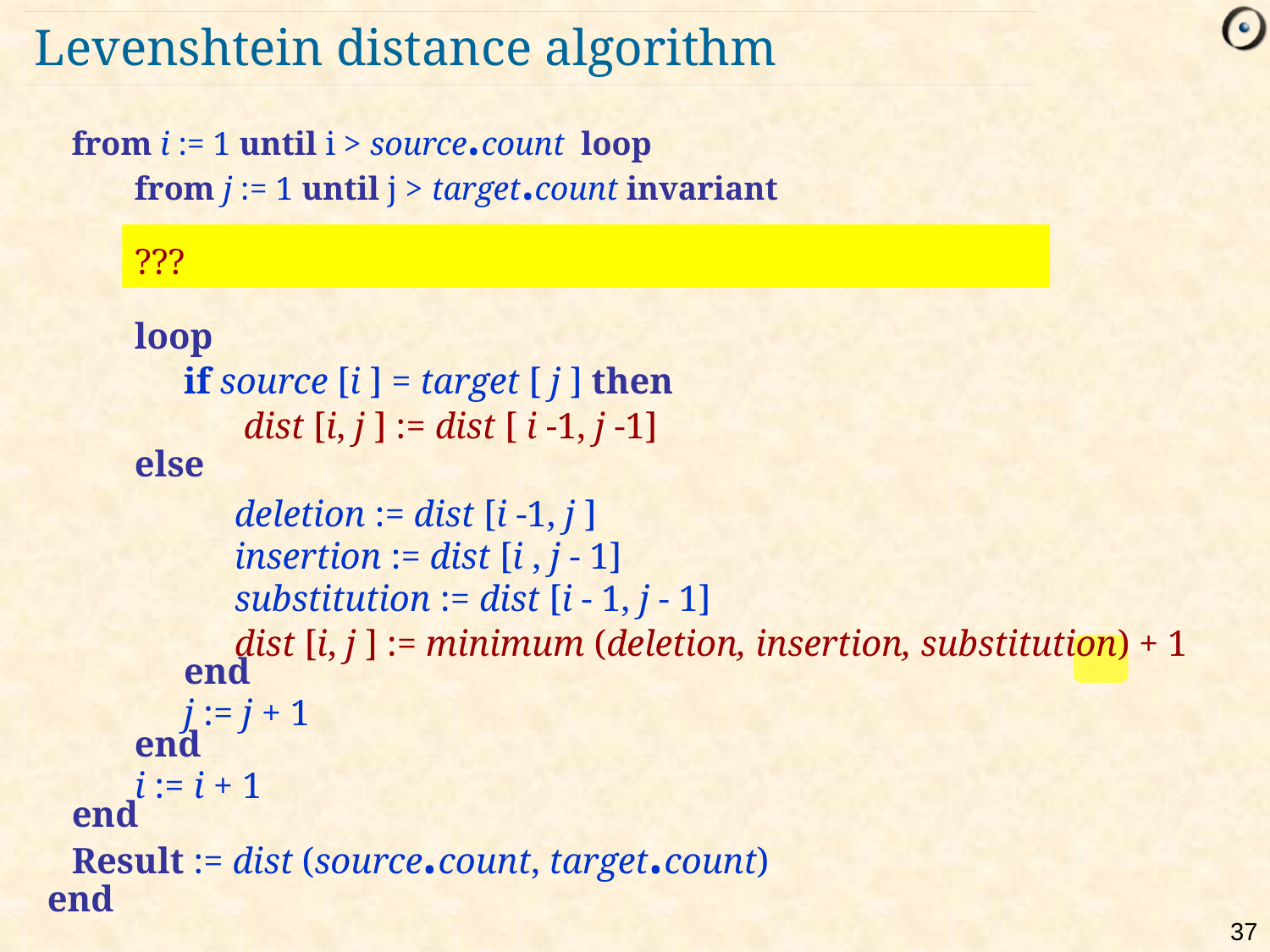

# Levenshtein distance algorithm
	from i := 1 until i > source.count  loop
 		from j := 1 until j > target.count invariant

		loop
 			if source [i ] = target [ j ] then
 				 dist [i, j ] := dist [ i -1, j -1]							else
 				deletion := dist [i -1, j ]
				insertion := dist [i , j - 1]
				substitution := dist [i - 1, j - 1]
 				dist [i, j ] := minimum (deletion, insertion, substitution) + 1
			end
			j := j + 1
 		end
 		i := i + 1
 	end
	Result := dist (source.count, target.count)
end
???